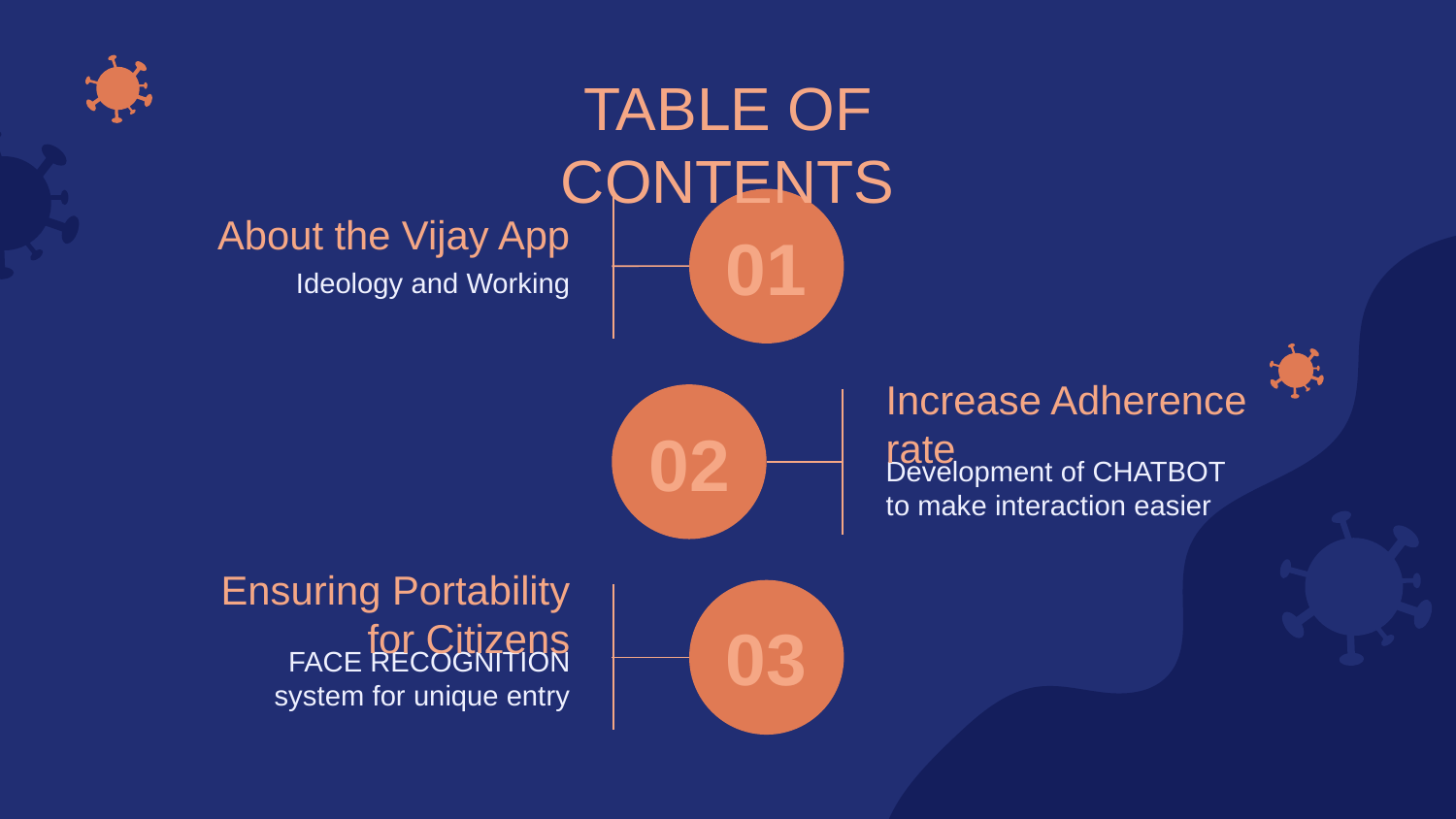

TABLE OF CONTENTS

About the Vijay App
# 01
Ideology and Working
Increase Adherence rate

02
Development of CHATBOT to make interaction easier
Ensuring Portability for Citizens

03
FACE RECOGNITION system for unique entry